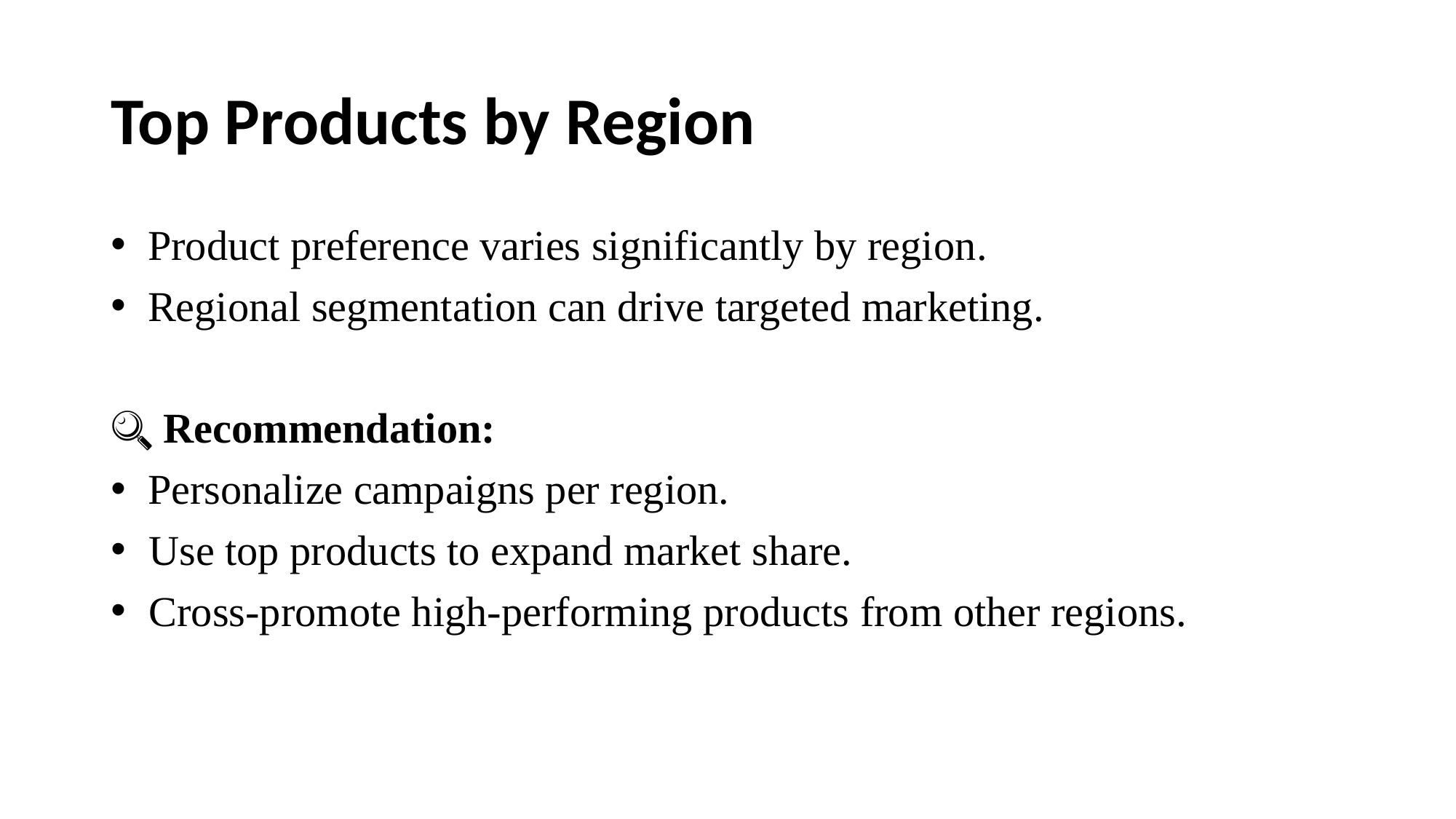

# Top Products by Region
 Product preference varies significantly by region.
 Regional segmentation can drive targeted marketing.

🔍 Recommendation:
 Personalize campaigns per region.
 Use top products to expand market share.
 Cross-promote high-performing products from other regions.